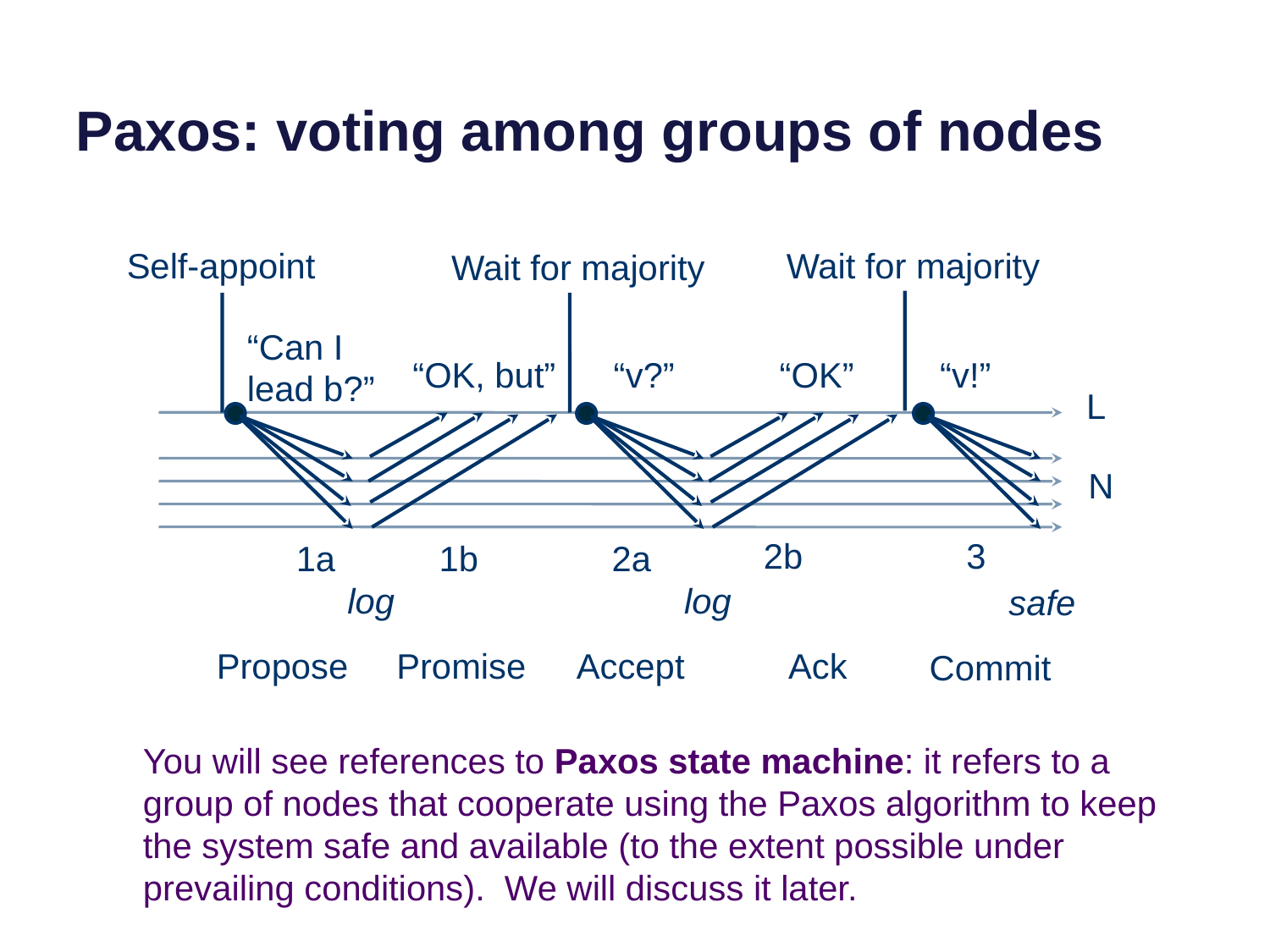

# Paxos: voting among groups of nodes
Self-appoint
Wait for majority
Wait for majority

“Can I lead b?”
“OK, but”
“v?”
“OK”
“v!”
L

N

2b
3
1a
1b
2a
log
log
safe
Propose
Promise
Accept
Ack
Commit
You will see references to Paxos state machine: it refers to a group of nodes that cooperate using the Paxos algorithm to keep the system safe and available (to the extent possible under prevailing conditions).  We will discuss it later.